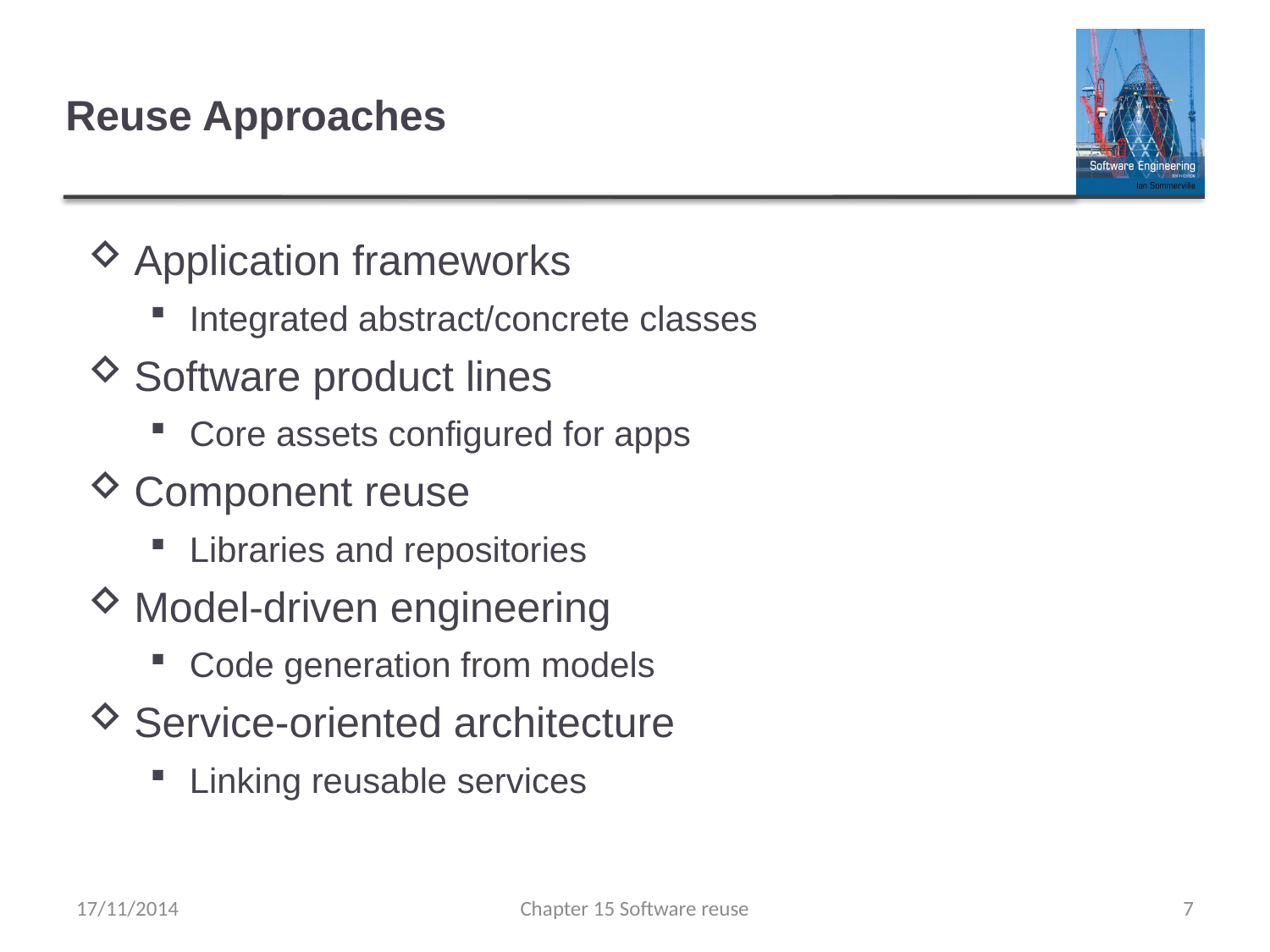

# Reuse Approaches
Application frameworks
Integrated abstract/concrete classes
Software product lines
Core assets configured for apps
Component reuse
Libraries and repositories
Model-driven engineering
Code generation from models
Service-oriented architecture
Linking reusable services
17/11/2014
Chapter 15 Software reuse
7